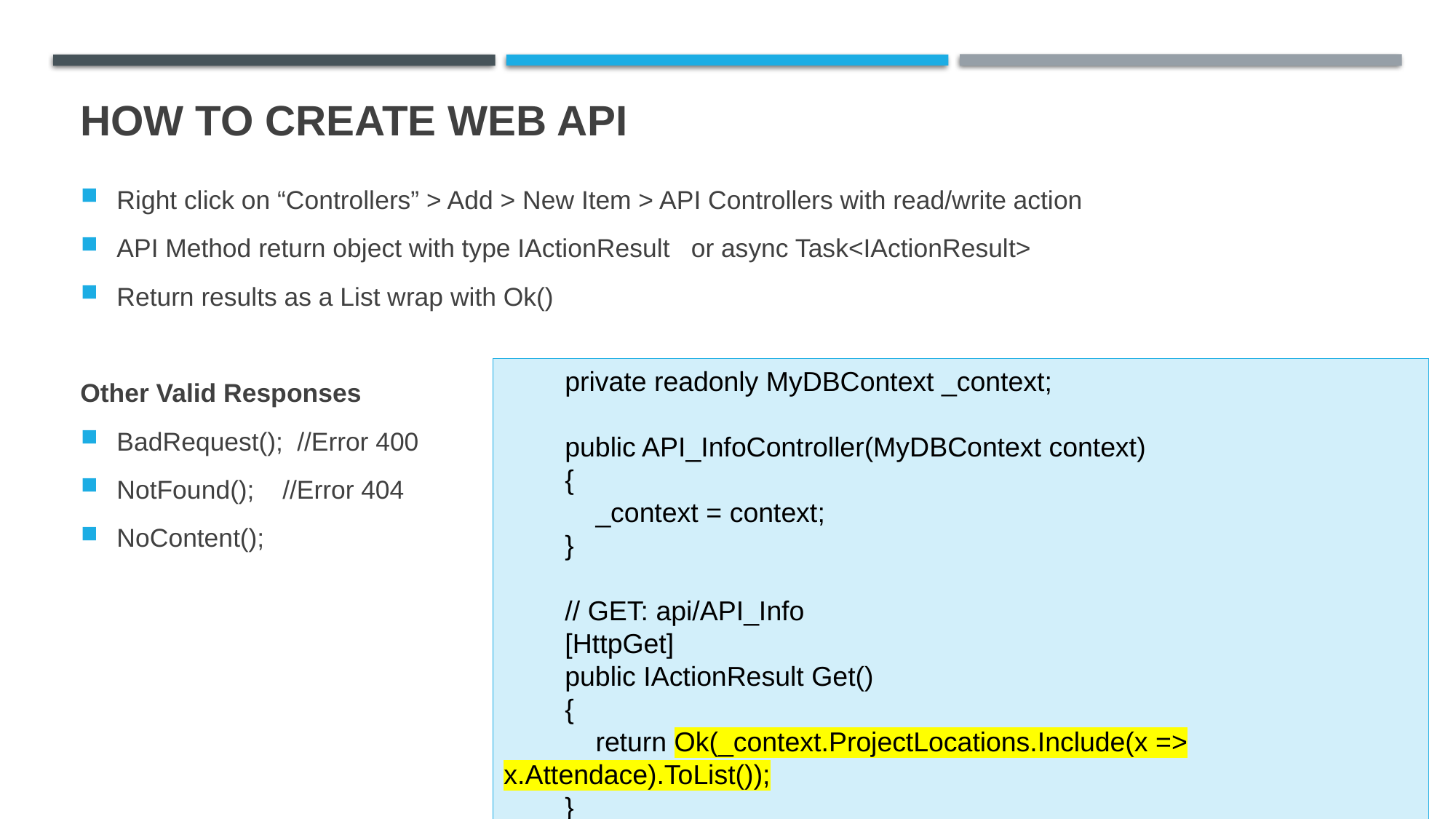

# How to Create Web API
Right click on “Controllers” > Add > New Item > API Controllers with read/write action
API Method return object with type IActionResult   or async Task<IActionResult>
Return results as a List wrap with Ok()

Other Valid Responses
BadRequest();  //Error 400
NotFound();    //Error 404
NoContent();
        private readonly MyDBContext _context;

        public API_InfoController(MyDBContext context)
        {
            _context = context;
        }

        // GET: api/API_Info
        [HttpGet]
        public IActionResult Get()
        {
            return Ok(_context.ProjectLocations.Include(x => x.Attendace).ToList());
        }